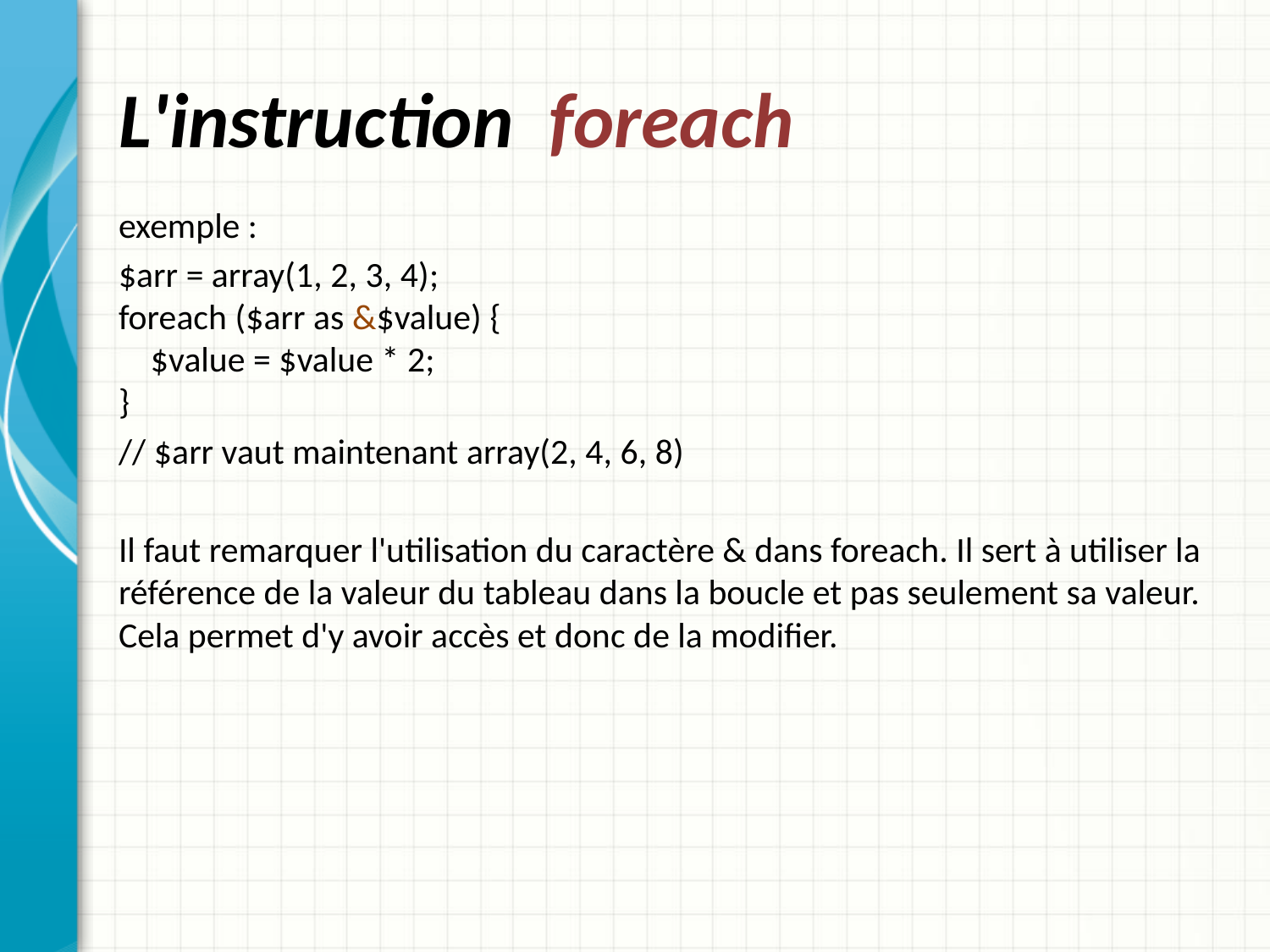

# L'instruction  foreach
exemple :
$arr = array(1, 2, 3, 4);
foreach ($arr as &$value) {
    $value = $value * 2;
}
// $arr vaut maintenant array(2, 4, 6, 8)

Il faut remarquer l'utilisation du caractère & dans foreach. Il sert à utiliser la référence de la valeur du tableau dans la boucle et pas seulement sa valeur. Cela permet d'y avoir accès et donc de la modifier.